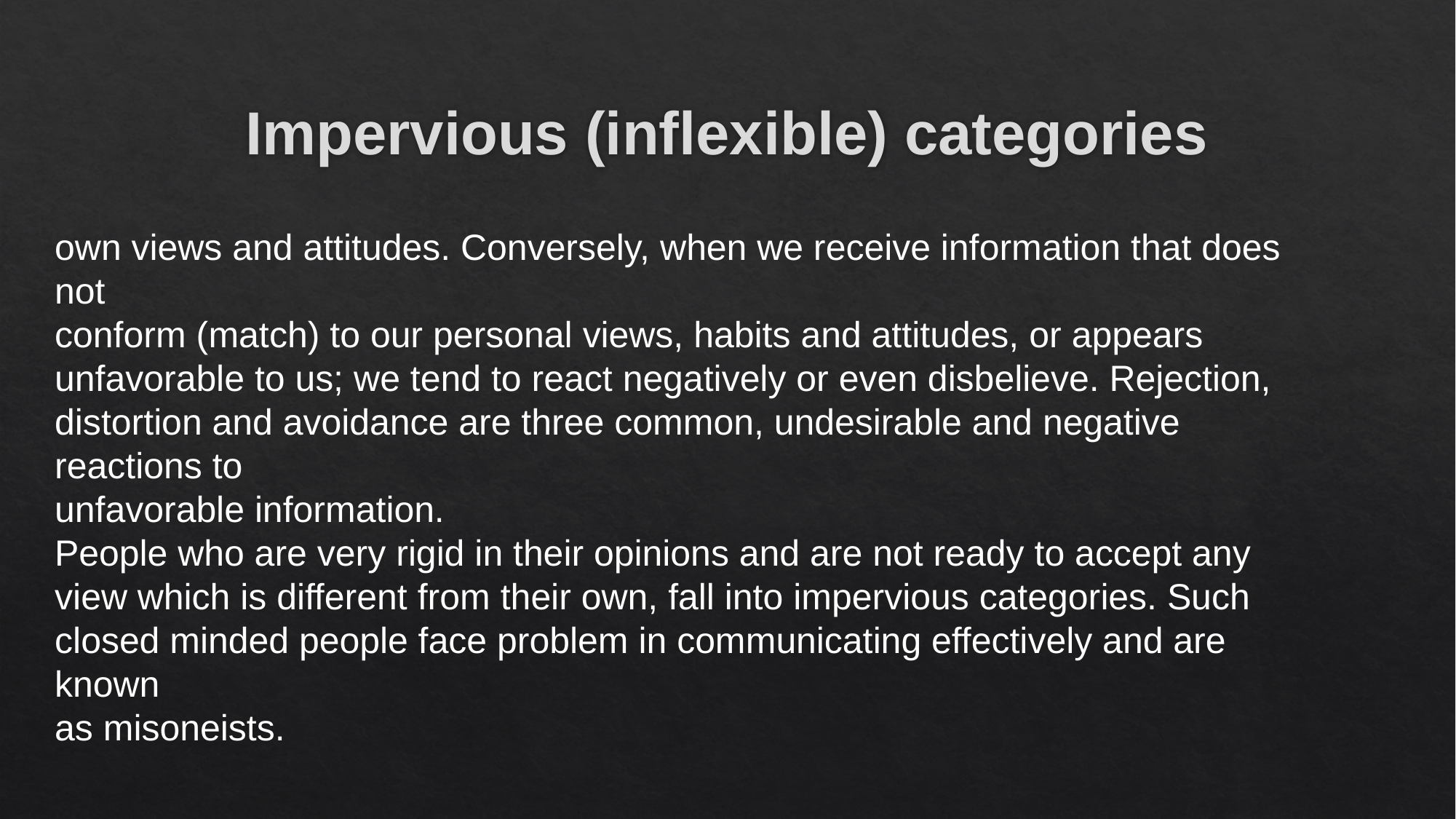

# Impervious (inflexible) categories
own views and attitudes. Conversely, when we receive information that does not
conform (match) to our personal views, habits and attitudes, or appears
unfavorable to us; we tend to react negatively or even disbelieve. Rejection,
distortion and avoidance are three common, undesirable and negative reactions to
unfavorable information.
People who are very rigid in their opinions and are not ready to accept any
view which is different from their own, fall into impervious categories. Such
closed minded people face problem in communicating effectively and are known
as misoneists.